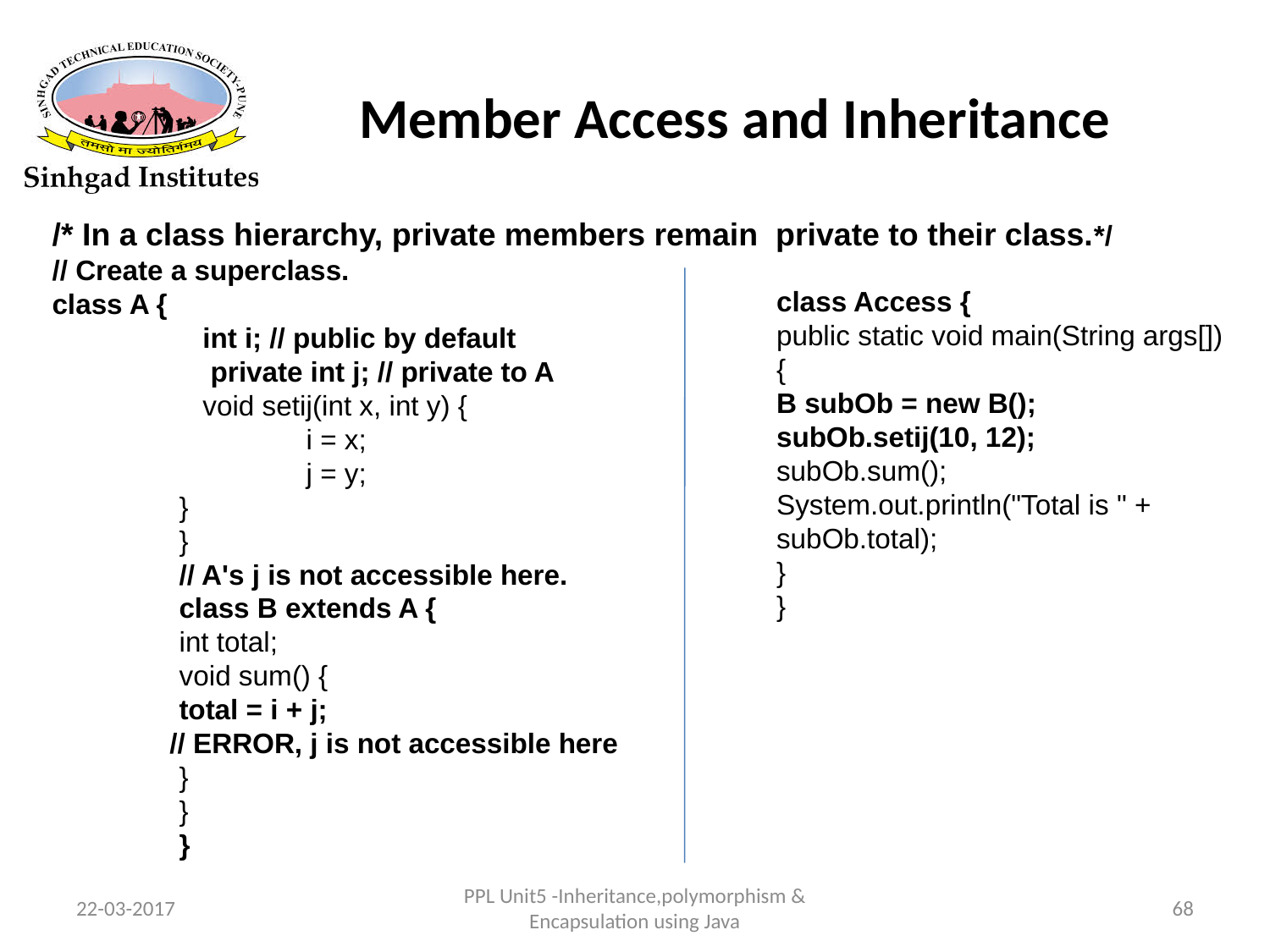

# Member Access and Inheritance
/* In a class hierarchy, private members remain  private to their class.*/
// Create a superclass.
class A {
           	   int i; // public by default
         	    private int j; // private to A
	   void setij(int x, int y) {
		i = x;
		j = y;
	}
	}
	// A's j is not accessible here.
	class B extends A {
	int total;
	void sum() {
	total = i + j;
               // ERROR, j is not accessible here
	}
	}
	}
class Access {
public static void main(String args[]) {
B subOb = new B();
subOb.setij(10, 12);
subOb.sum();
System.out.println("Total is " + subOb.total);
}
}
22-03-2017
PPL Unit5 -Inheritance,polymorphism & Encapsulation using Java
68